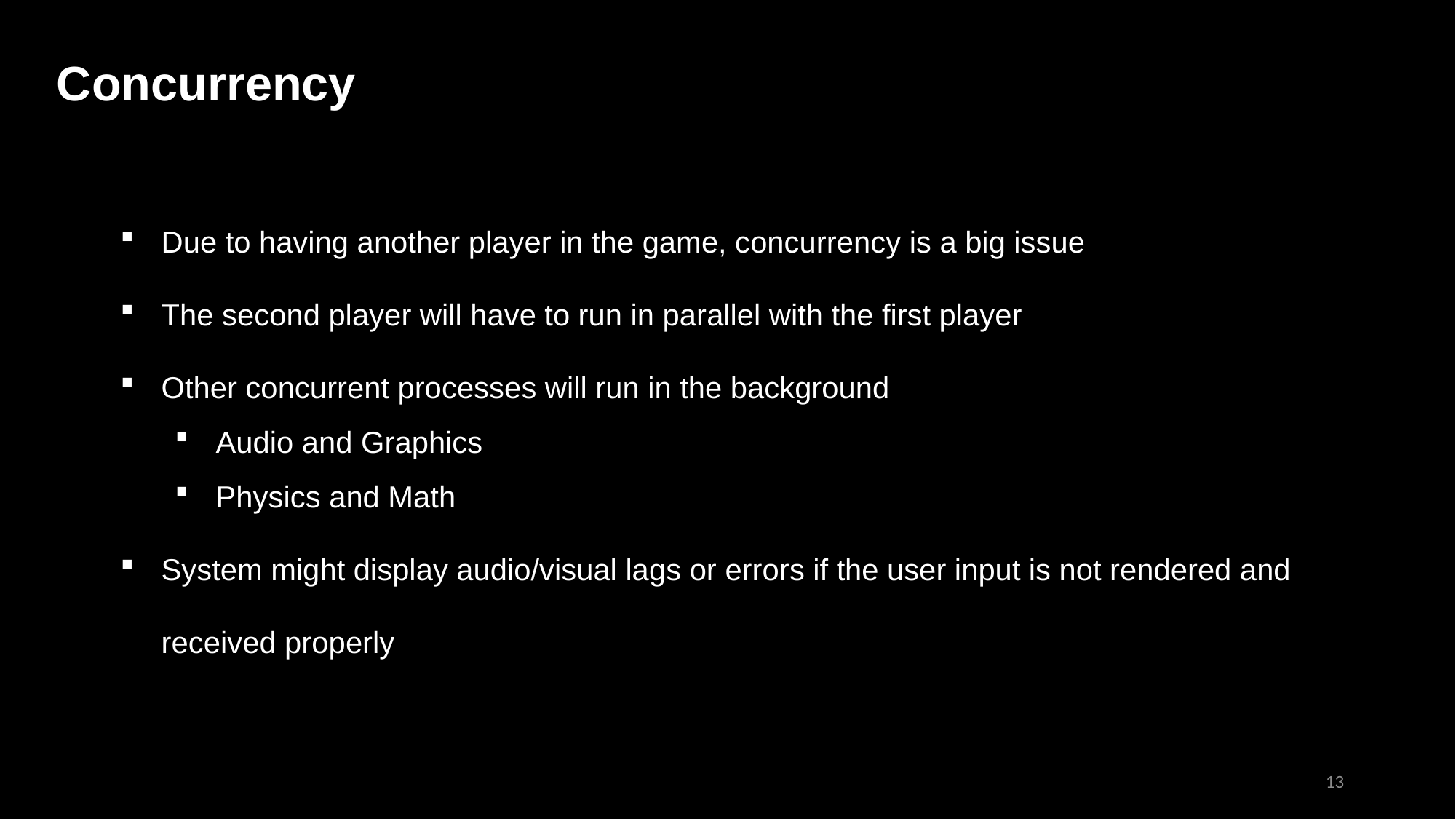

Concurrency
Due to having another player in the game, concurrency is a big issue
The second player will have to run in parallel with the first player
Other concurrent processes will run in the background
Audio and Graphics
Physics and Math
System might display audio/visual lags or errors if the user input is not rendered and received properly
13